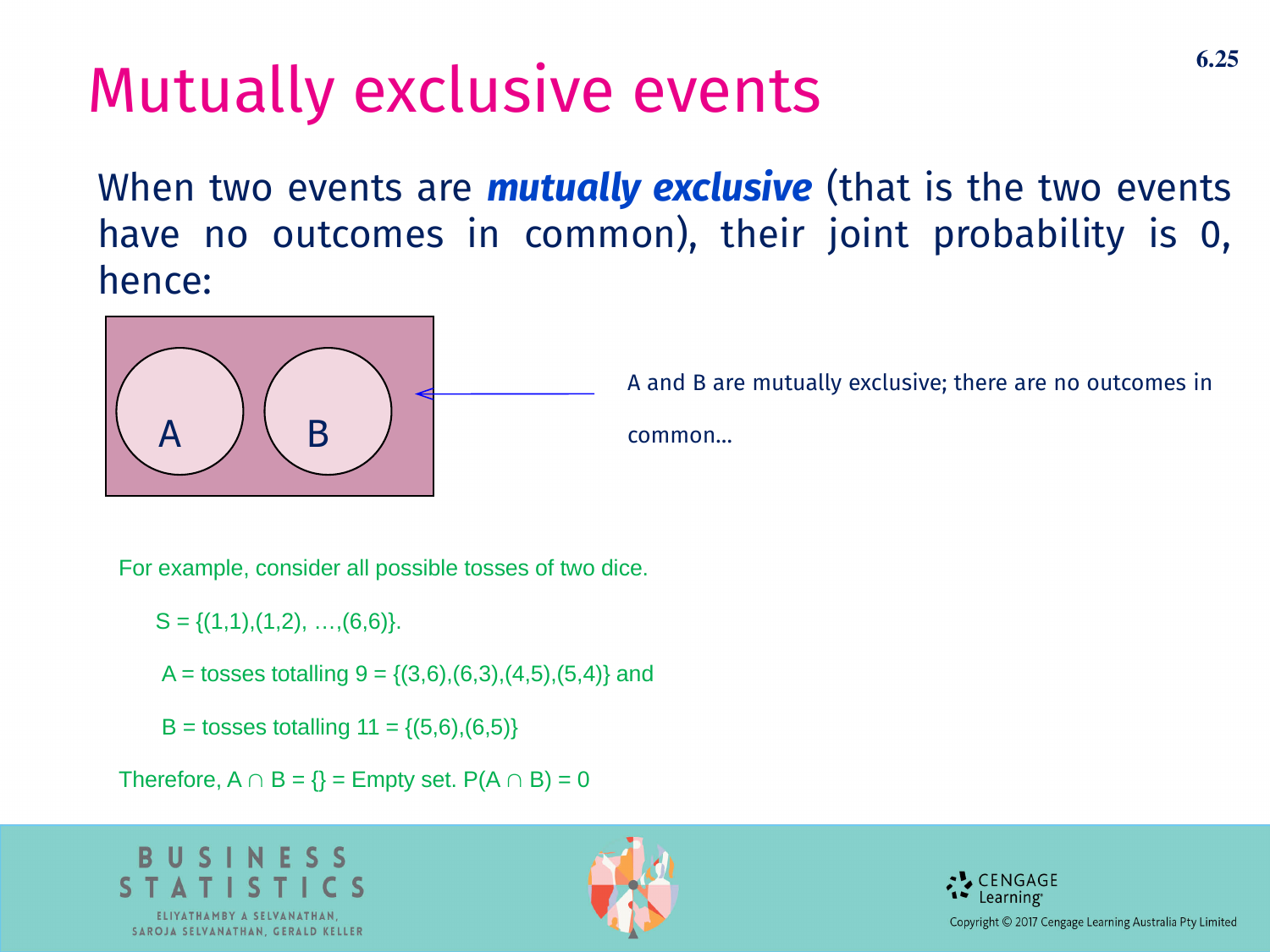

6.25
# Mutually exclusive events
When two events are mutually exclusive (that is the two events have no outcomes in common), their joint probability is 0, hence:

A and B are mutually exclusive; there are no outcomes in common…
 A
 B

For example, consider all possible tosses of two dice.
      S = {(1,1),(1,2), …,(6,6)}.
       A = tosses totalling 9 = {(3,6),(6,3),(4,5),(5,4)} and
       B = tosses totalling 11 = {(5,6),(6,5)}
Therefore, A ∩ B = {} = Empty set. P(A ∩ B) = 0